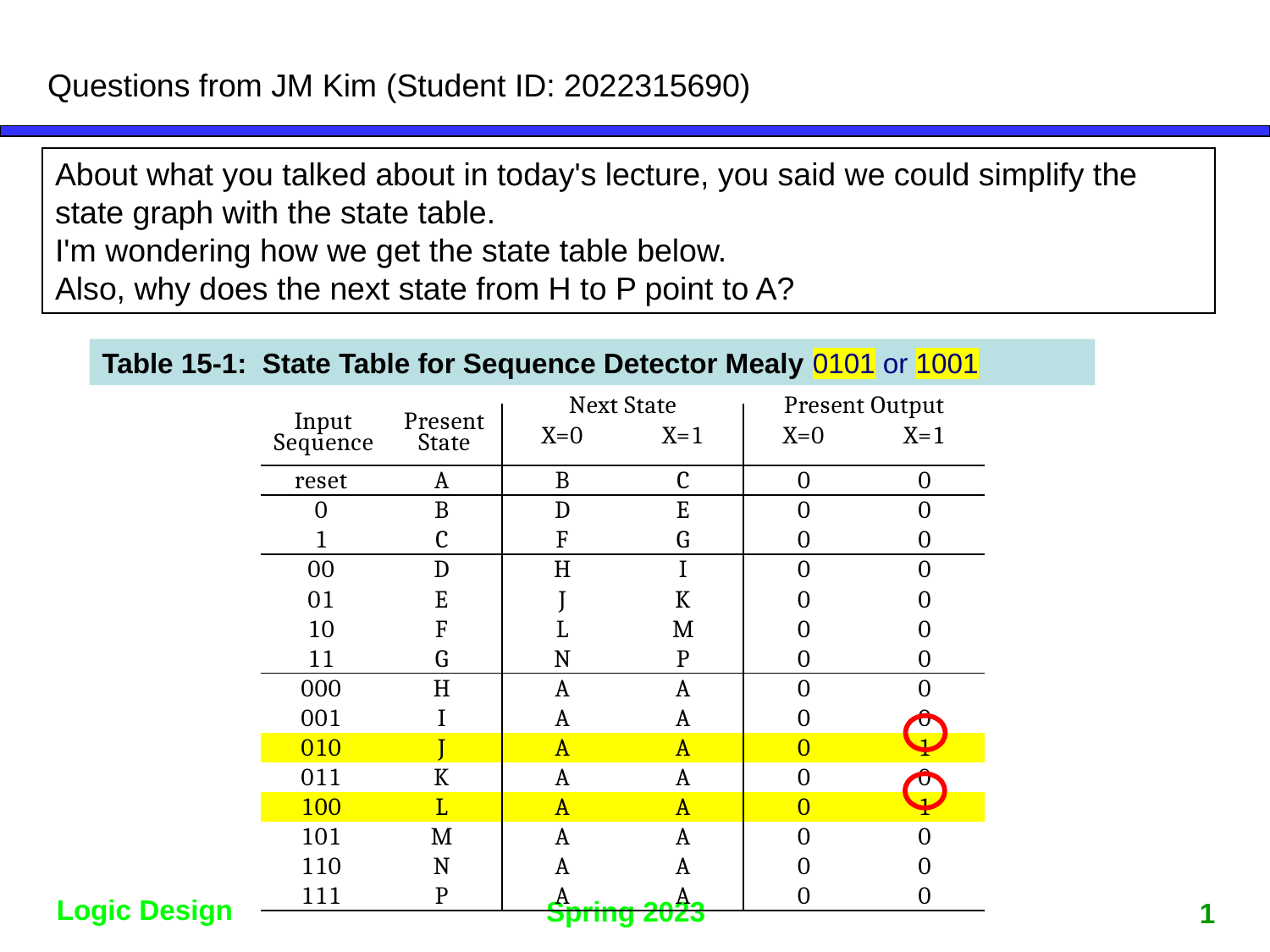

Questions from JM Kim (Student ID: 2022315690)
About what you talked about in today's lecture, you said we could simplify the state graph with the state table.
I'm wondering how we get the state table below.
Also, why does the next state from H to P point to A?
Table 15-1:  State Table for Sequence Detector Mealy 0101 or 1001
| Input Sequence | Present State | Next State |  | Present Output |  |
| --- | --- | --- | --- | --- | --- |
|  |  | X=0 | X=1 | X=0 | X=1 |
| reset | A | B | C | 0 | 0 |
| 0 | B | D | E | 0 | 0 |
| 1 | C | F | G | 0 | 0 |
| 00 | D | H | I | 0 | 0 |
| 01 | E | J | K | 0 | 0 |
| 10 | F | L | M | 0 | 0 |
| 11 | G | N | P | 0 | 0 |
| 000 | H | A | A | 0 | 0 |
| 001 | I | A | A | 0 | 0 |
| 010 | J | A | A | 0 | 1 |
| 011 | K | A | A | 0 | 0 |
| 100 | L | A | A | 0 | 1 |
| 101 | M | A | A | 0 | 0 |
| 110 | N | A | A | 0 | 0 |
| 111 | P | A | A | 0 | 0 |

1